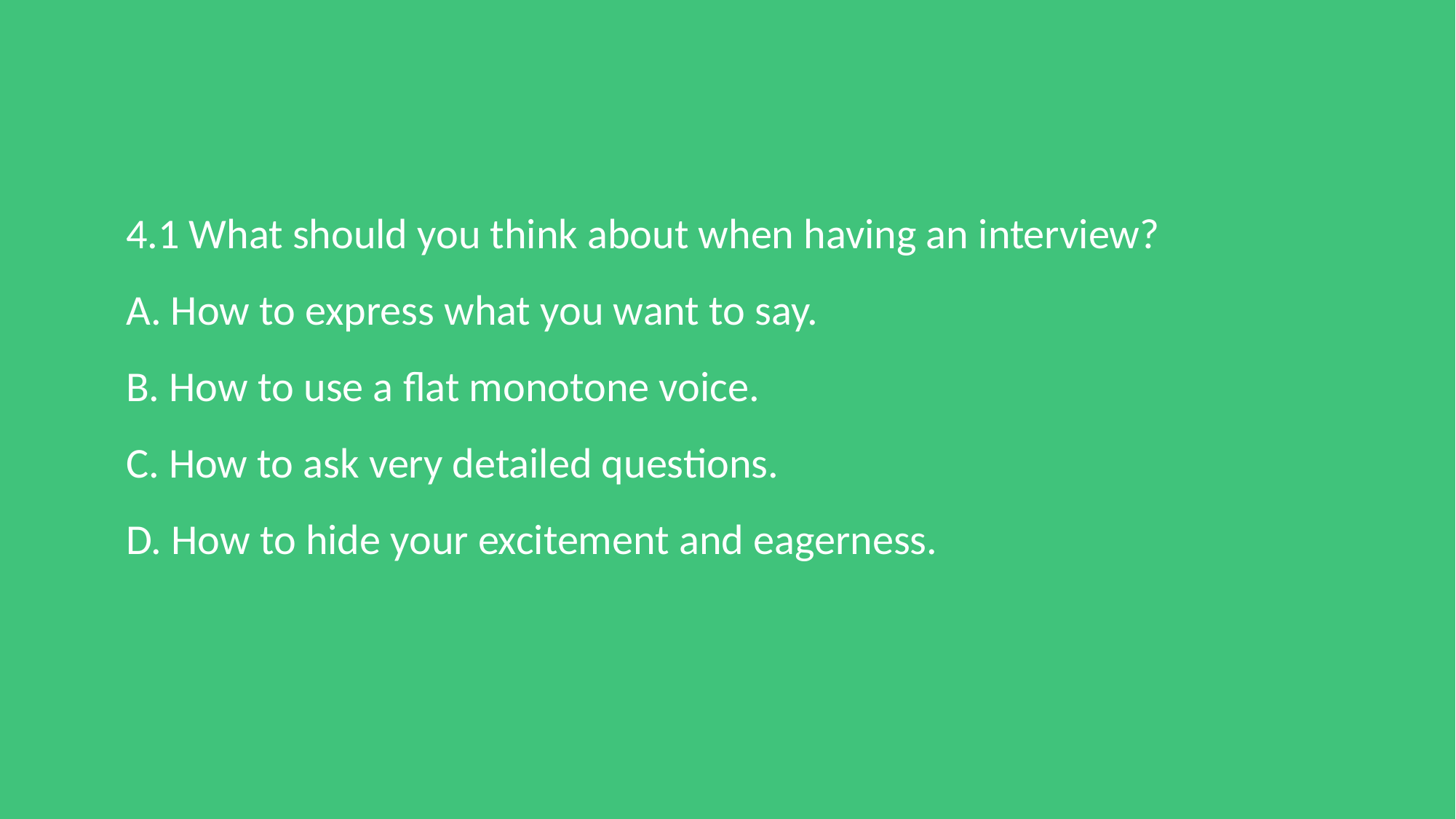

# 4.1 What should you think about when having an interview? A. How to express what you want to say. B. How to use a flat monotone voice. C. How to ask very detailed questions. D. How to hide your excitement and eagerness.